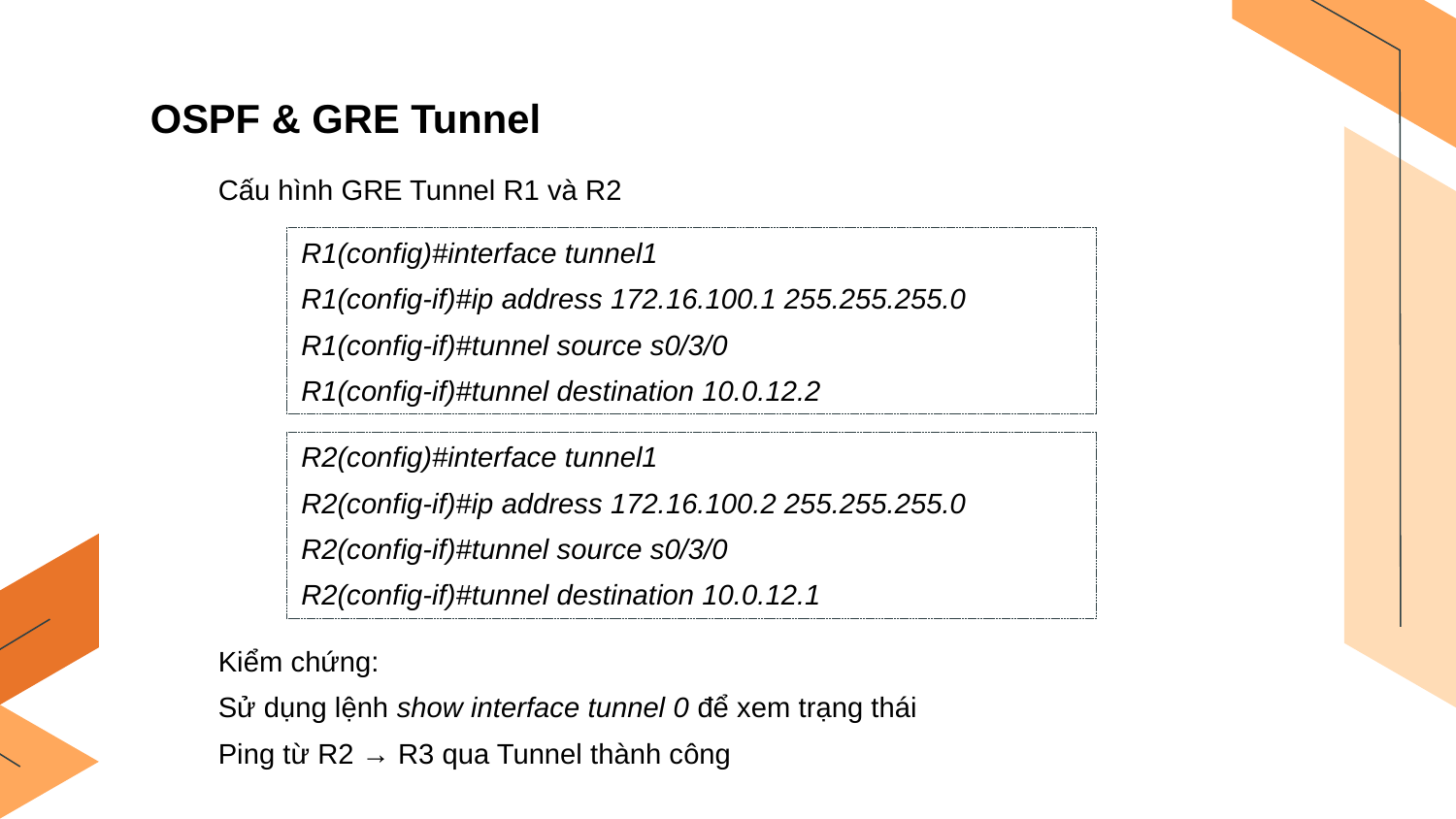

OSPF & GRE Tunnel
Cấu hình GRE Tunnel R1 và R2
R1(config)#interface tunnel1
R1(config-if)#ip address 172.16.100.1 255.255.255.0
R1(config-if)#tunnel source s0/3/0
R1(config-if)#tunnel destination 10.0.12.2
R2(config)#interface tunnel1
R2(config-if)#ip address 172.16.100.2 255.255.255.0
R2(config-if)#tunnel source s0/3/0
R2(config-if)#tunnel destination 10.0.12.1
Kiểm chứng:
Sử dụng lệnh show interface tunnel 0 để xem trạng thái
Ping từ R2 → R3 qua Tunnel thành công